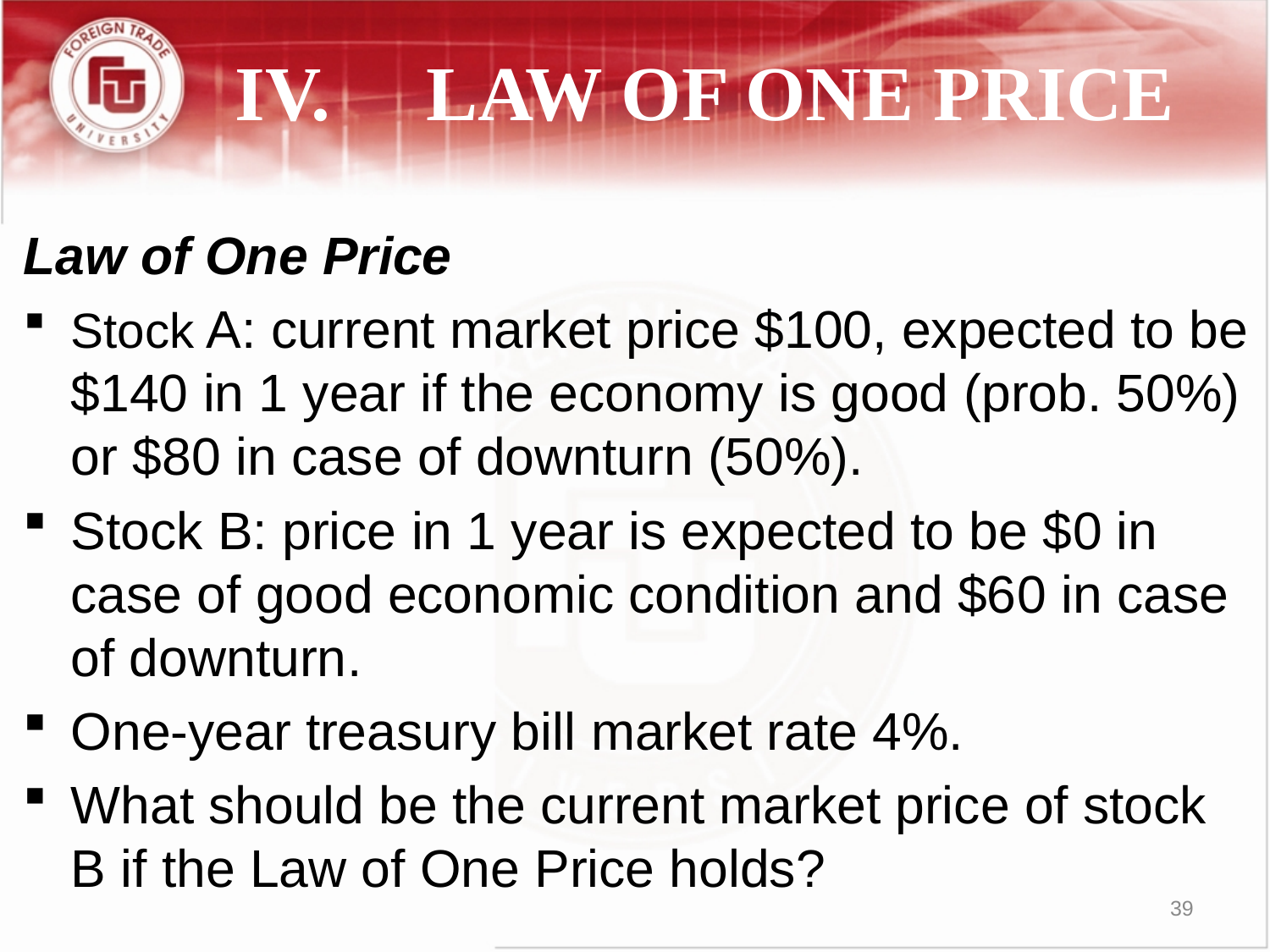

# IV.	LAW OF ONE PRICE
Law of One Price
Stock A: current market price $100, expected to be $140 in 1 year if the economy is good (prob. 50%) or $80 in case of downturn (50%).
Stock B: price in 1 year is expected to be $0 in case of good economic condition and $60 in case of downturn.
One-year treasury bill market rate 4%.
What should be the current market price of stock B if the Law of One Price holds?
39